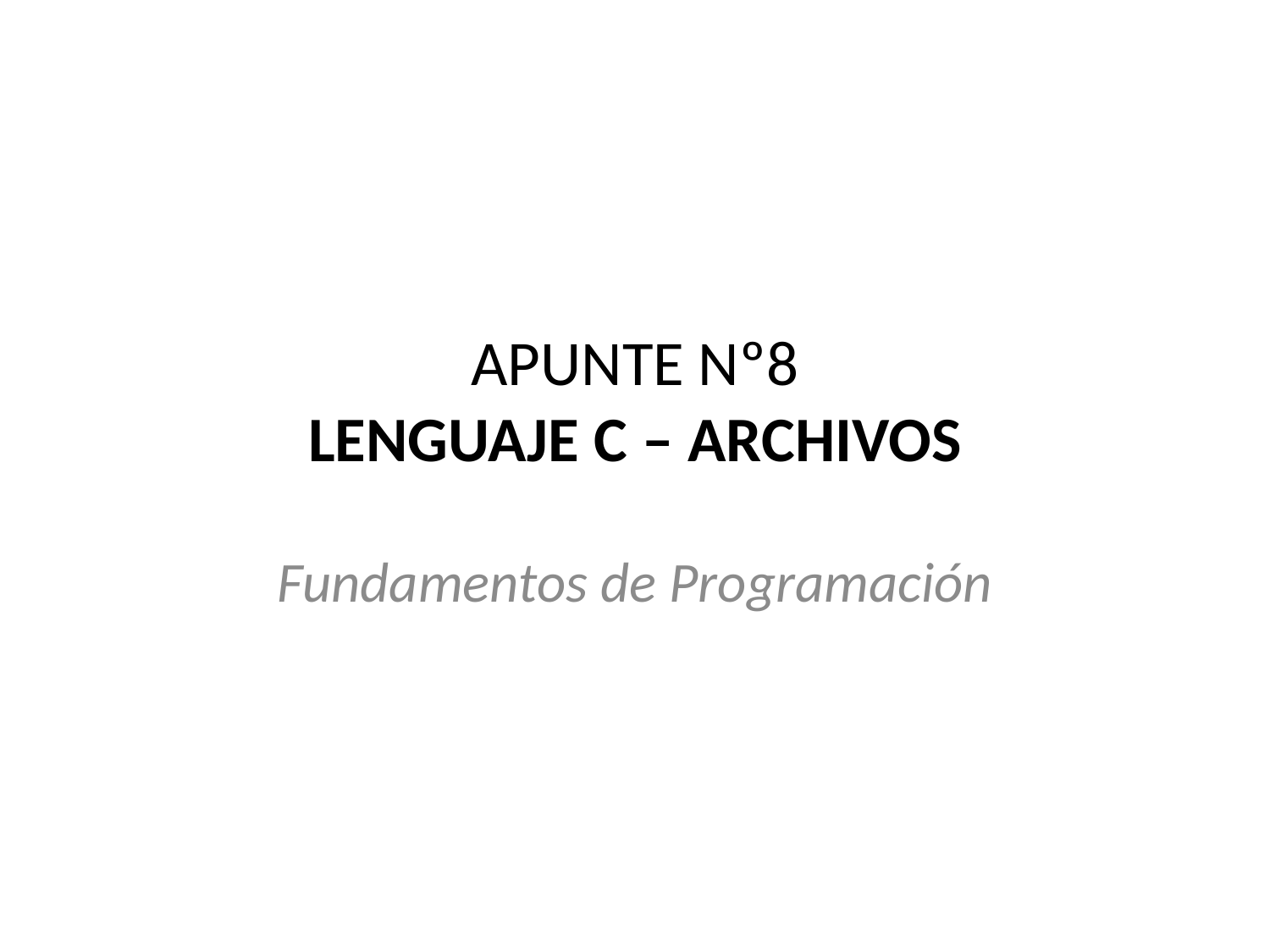

# Apunte Nº8 Lenguaje C – Archivos
Fundamentos de Programación